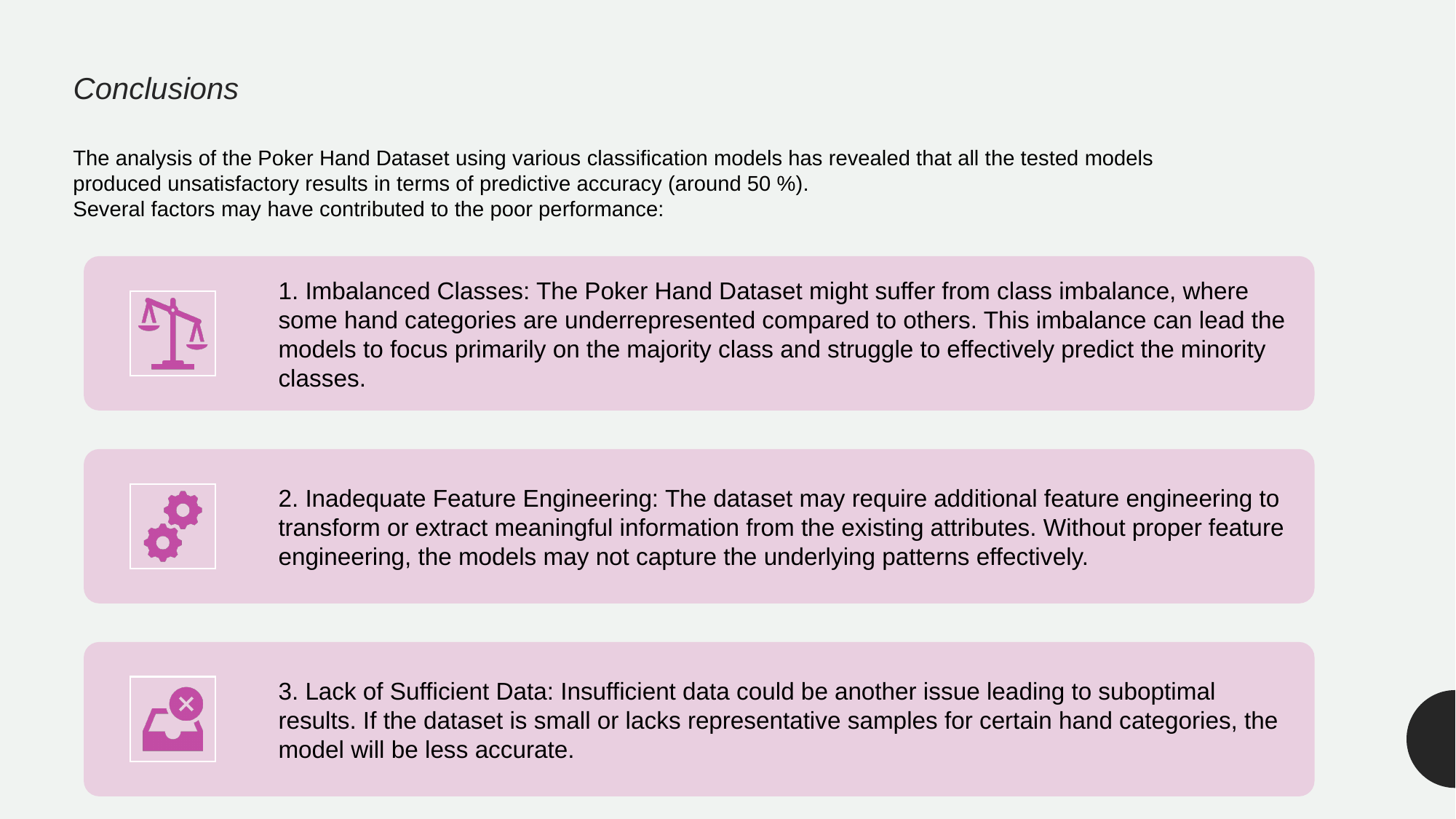

Conclusions
The analysis of the Poker Hand Dataset using various classification models has revealed that all the tested models produced unsatisfactory results in terms of predictive accuracy (around 50 %).
Several factors may have contributed to the poor performance:
1. Imbalanced Classes: The Poker Hand Dataset might suffer from class imbalance, where some hand categories are underrepresented compared to others. This imbalance can lead the models to focus primarily on the majority class and struggle to effectively predict the minority classes.
2. Inadequate Feature Engineering: The dataset may require additional feature engineering to transform or extract meaningful information from the existing attributes. Without proper feature engineering, the models may not capture the underlying patterns effectively.
3. Lack of Sufficient Data: Insufficient data could be another issue leading to suboptimal results. If the dataset is small or lacks representative samples for certain hand categories, the model will be less accurate.